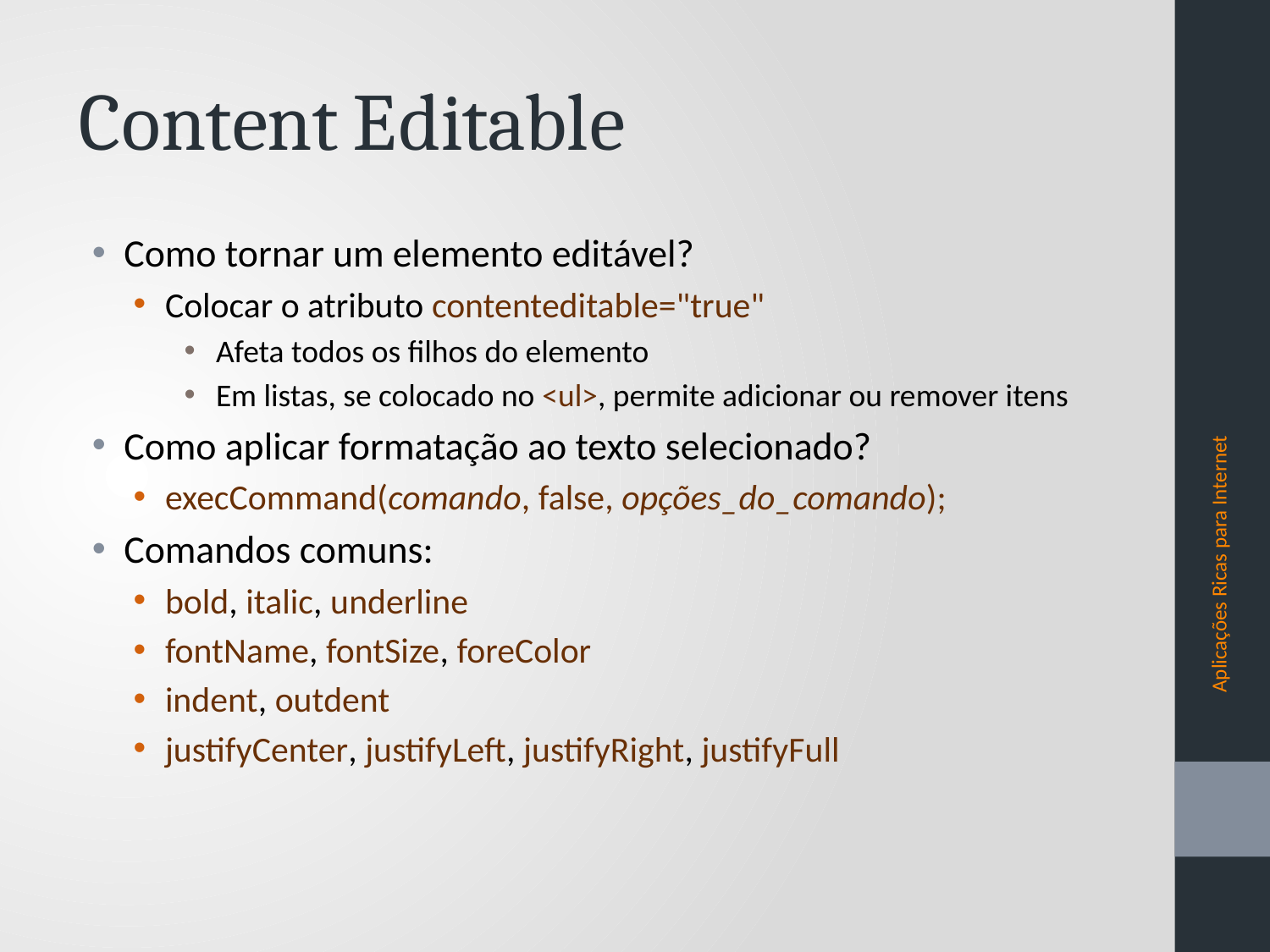

# Content Editable
Como tornar um elemento editável?
Colocar o atributo contenteditable="true"
Afeta todos os filhos do elemento
Em listas, se colocado no <ul>, permite adicionar ou remover itens
Como aplicar formatação ao texto selecionado?
execCommand(comando, false, opções_do_comando);
Comandos comuns:
bold, italic, underline
fontName, fontSize, foreColor
indent, outdent
justifyCenter, justifyLeft, justifyRight, justifyFull
Aplicações Ricas para Internet